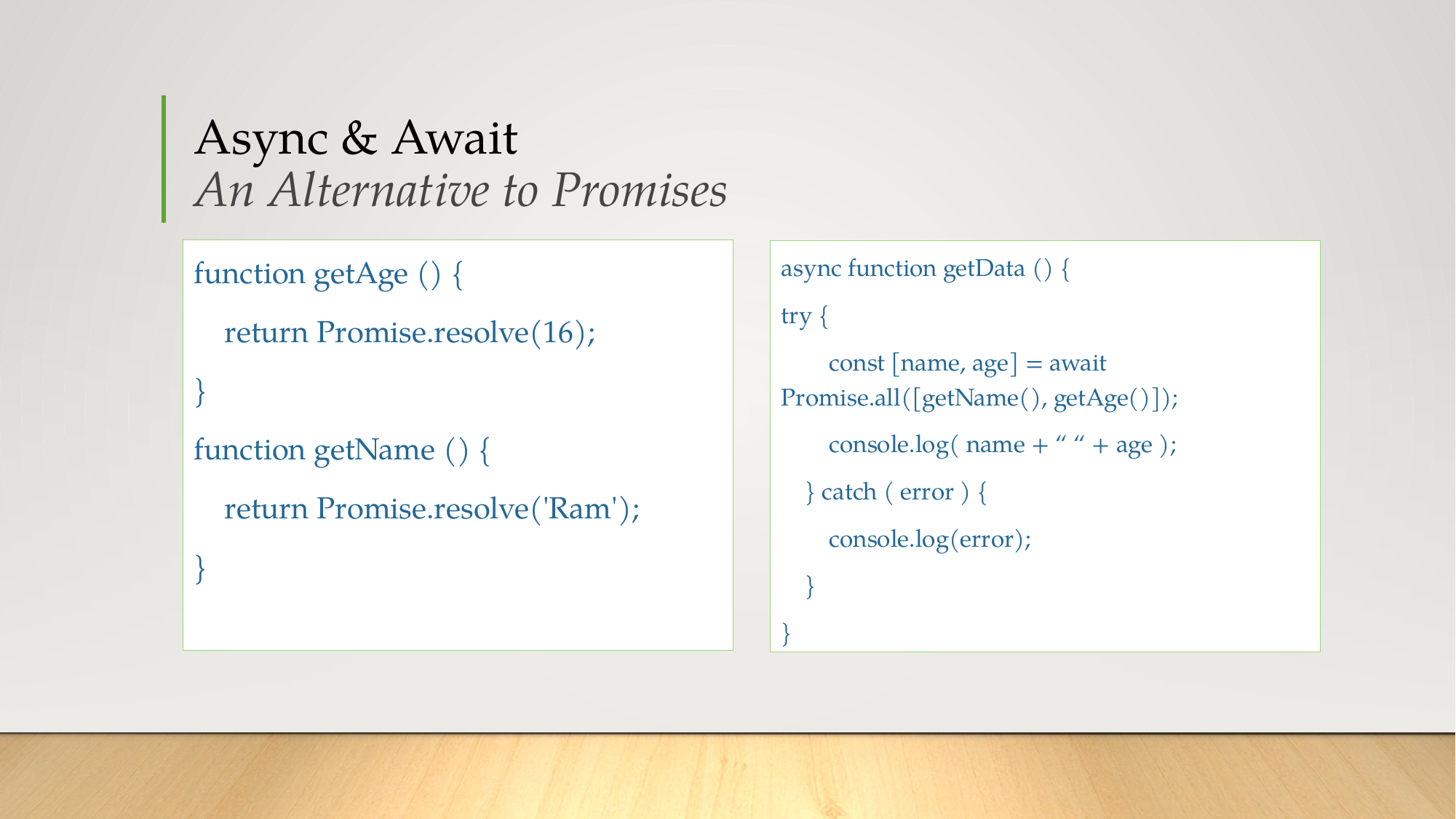

# Async & Await An Alternative to Promises
function getAge () {
    return Promise.resolve(16);
}
function getName () {
    return Promise.resolve('Ram');
}
async function getData () {
try {
        const [name, age] = await Promise.all([getName(), getAge()]);
        console.log( name + “ “ + age );
    } catch ( error ) {
        console.log(error);
    }
}